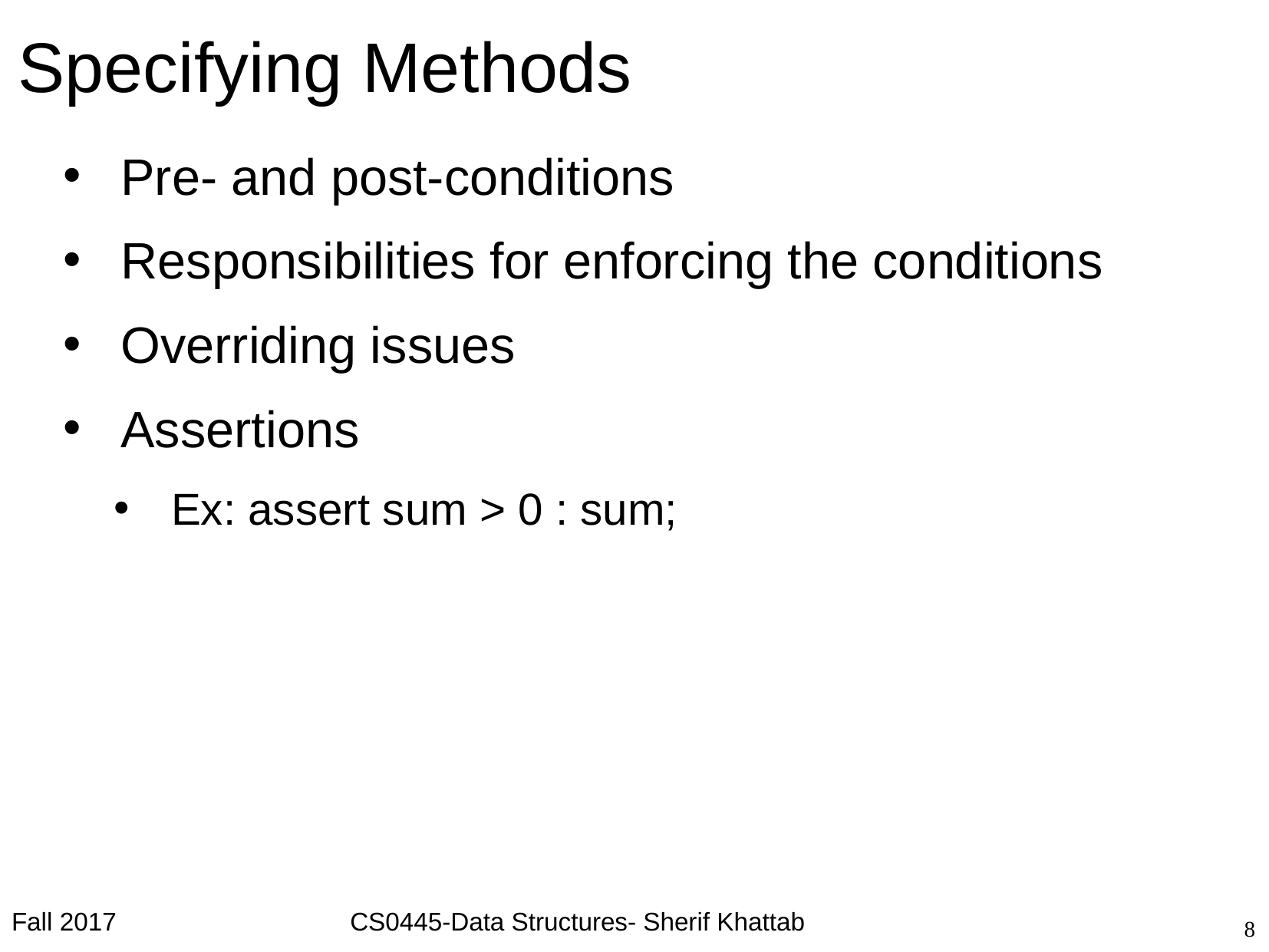

# Specifying Methods
Pre- and post-conditions
Responsibilities for enforcing the conditions
Overriding issues
Assertions
Ex: assert sum > 0 : sum;

Fall 2017                                 CS0445-Data Structures- Sherif Khattab
Fall 2017
8
CS0008 – Intro to Programming using Python – Sherif Khattab